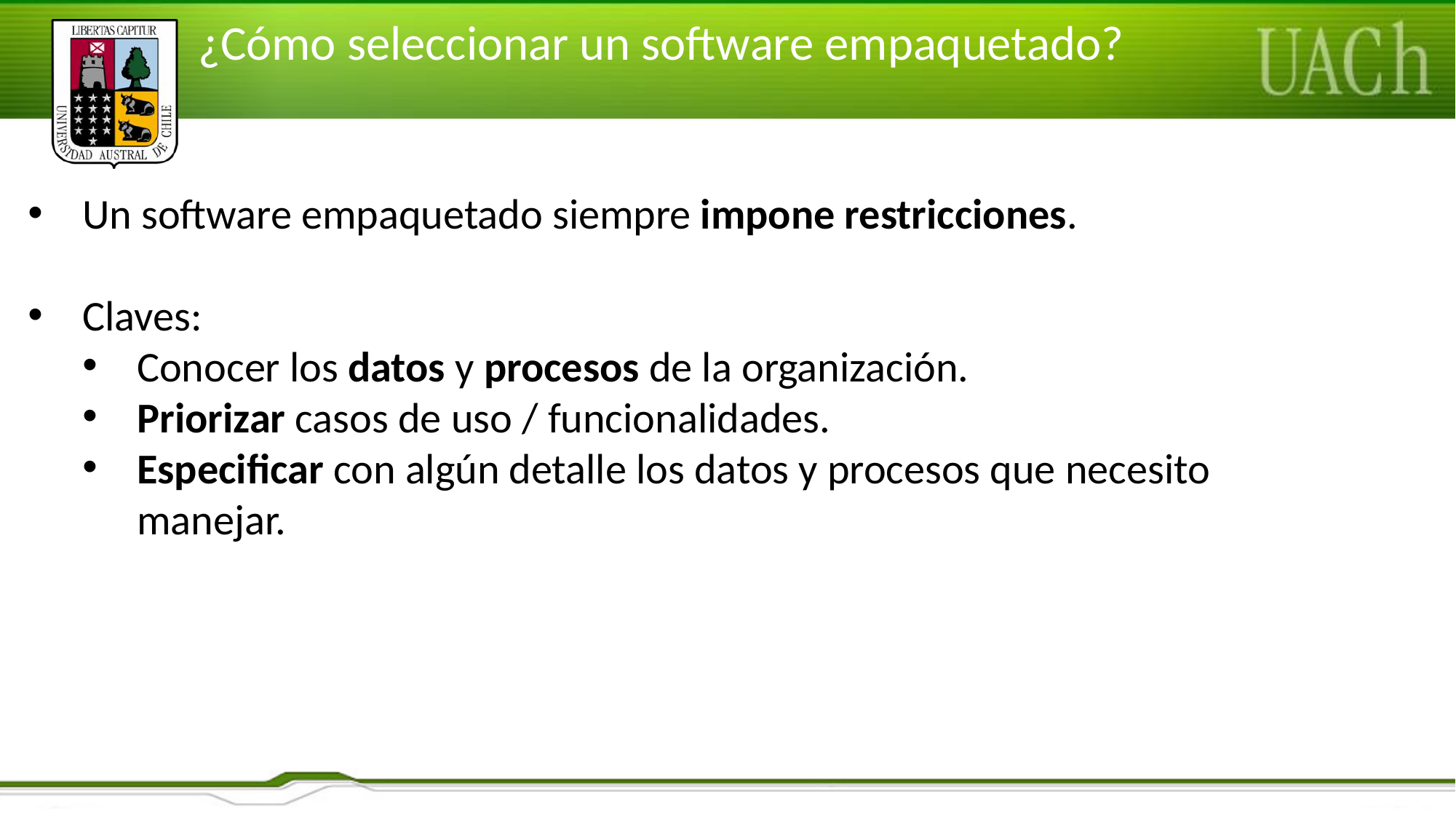

# ¿Cómo seleccionar un software empaquetado?
Un software empaquetado siempre impone restricciones.

Claves:
Conocer los datos y procesos de la organización.
Priorizar casos de uso / funcionalidades.
Especificar con algún detalle los datos y procesos que necesito manejar.